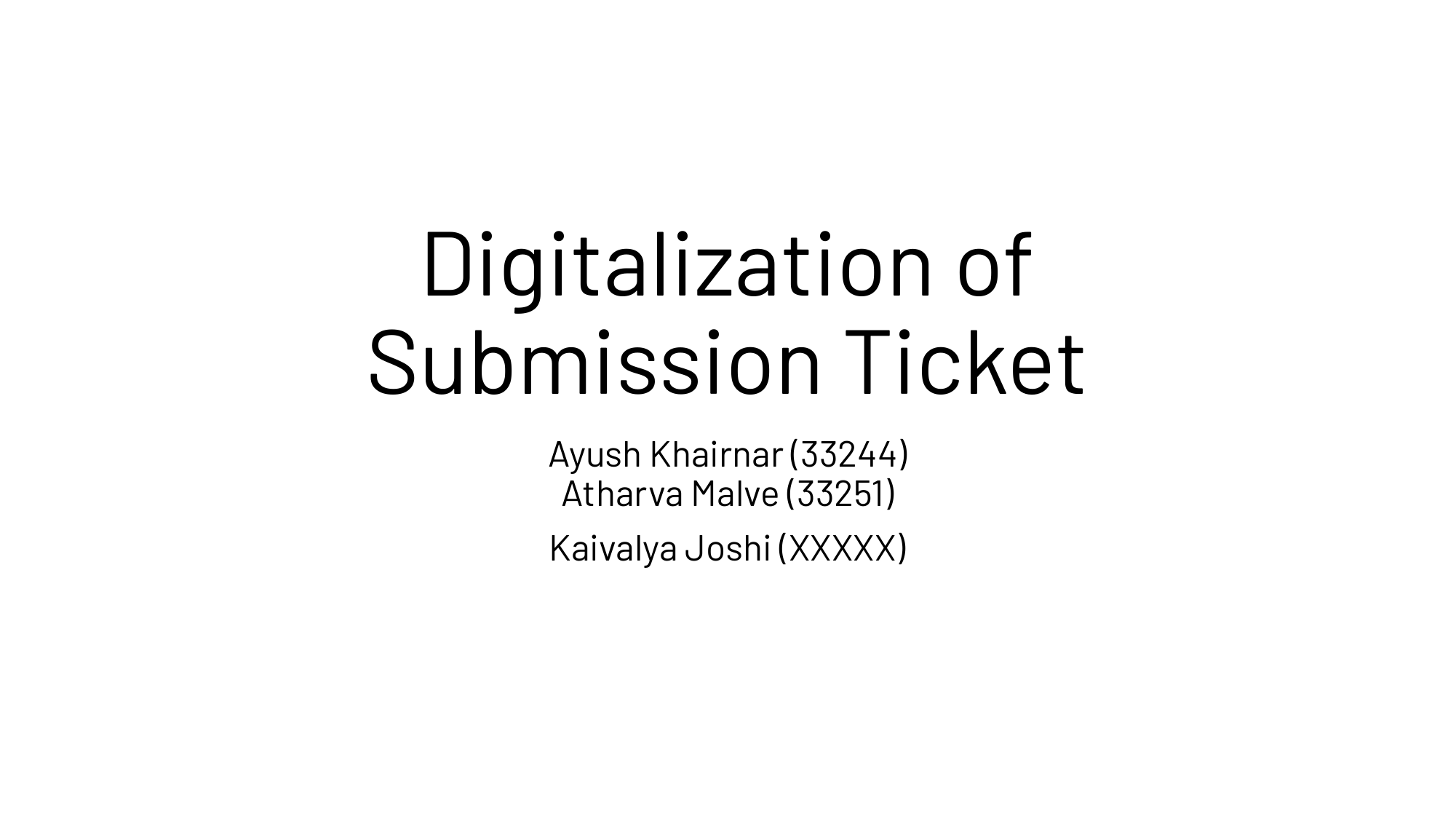

# Digitalization of Submission Ticket
Ayush Khairnar (33244)
Atharva Malve (33251)
Kaivalya Joshi (XXXXX)